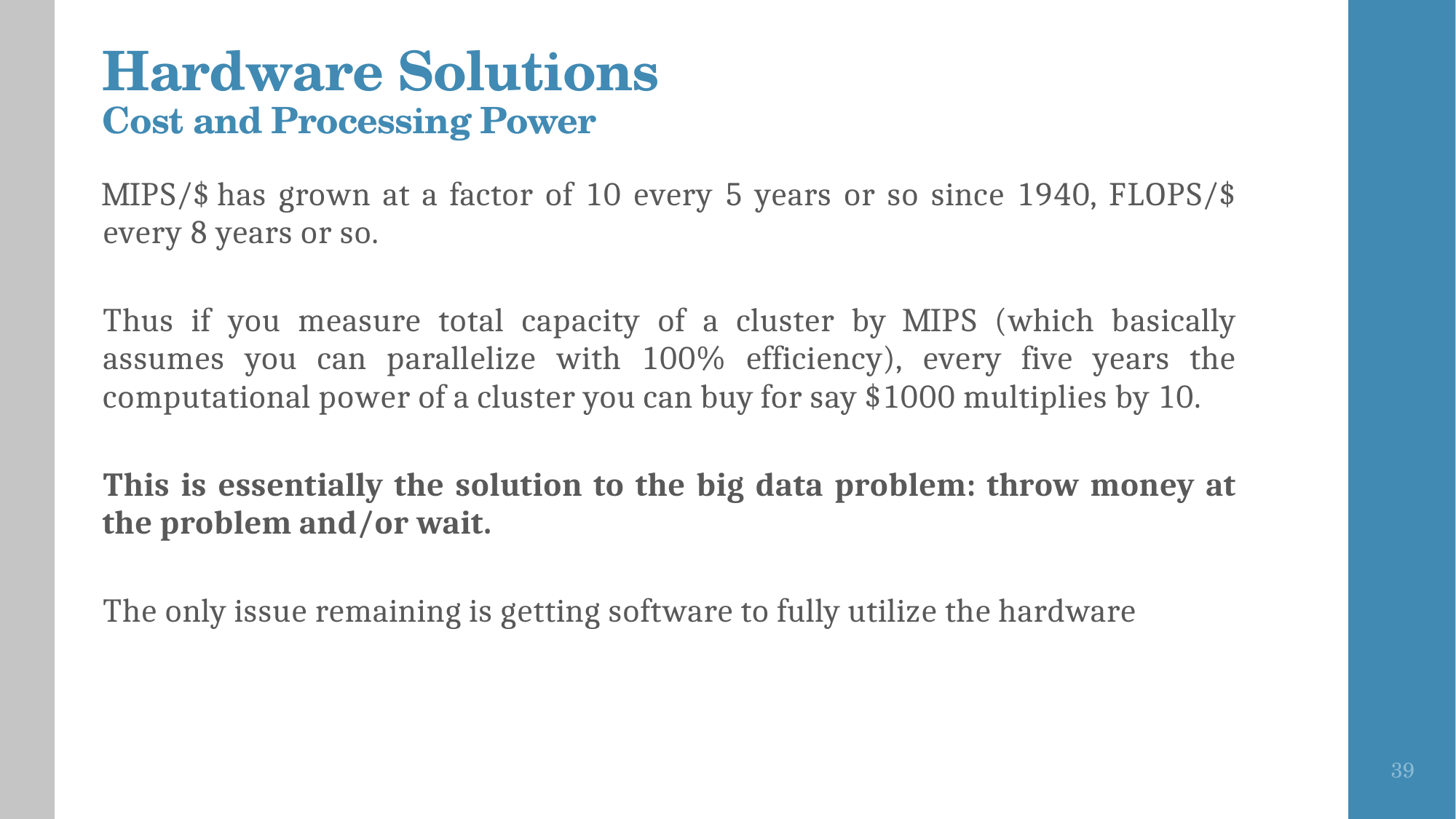

# Hardware Solutions Cost and Processing Power
MIPS/$ has grown at a factor of 10 every 5 years or so since 1940, FLOPS/$ every 8 years or so.

Thus if you measure total capacity of a cluster by MIPS (which basically assumes you can parallelize with 100% efficiency), every five years the computational power of a cluster you can buy for say $1000 multiplies by 10.

This is essentially the solution to the big data problem: throw money at the problem and/or wait.

The only issue remaining is getting software to fully utilize the hardware
39